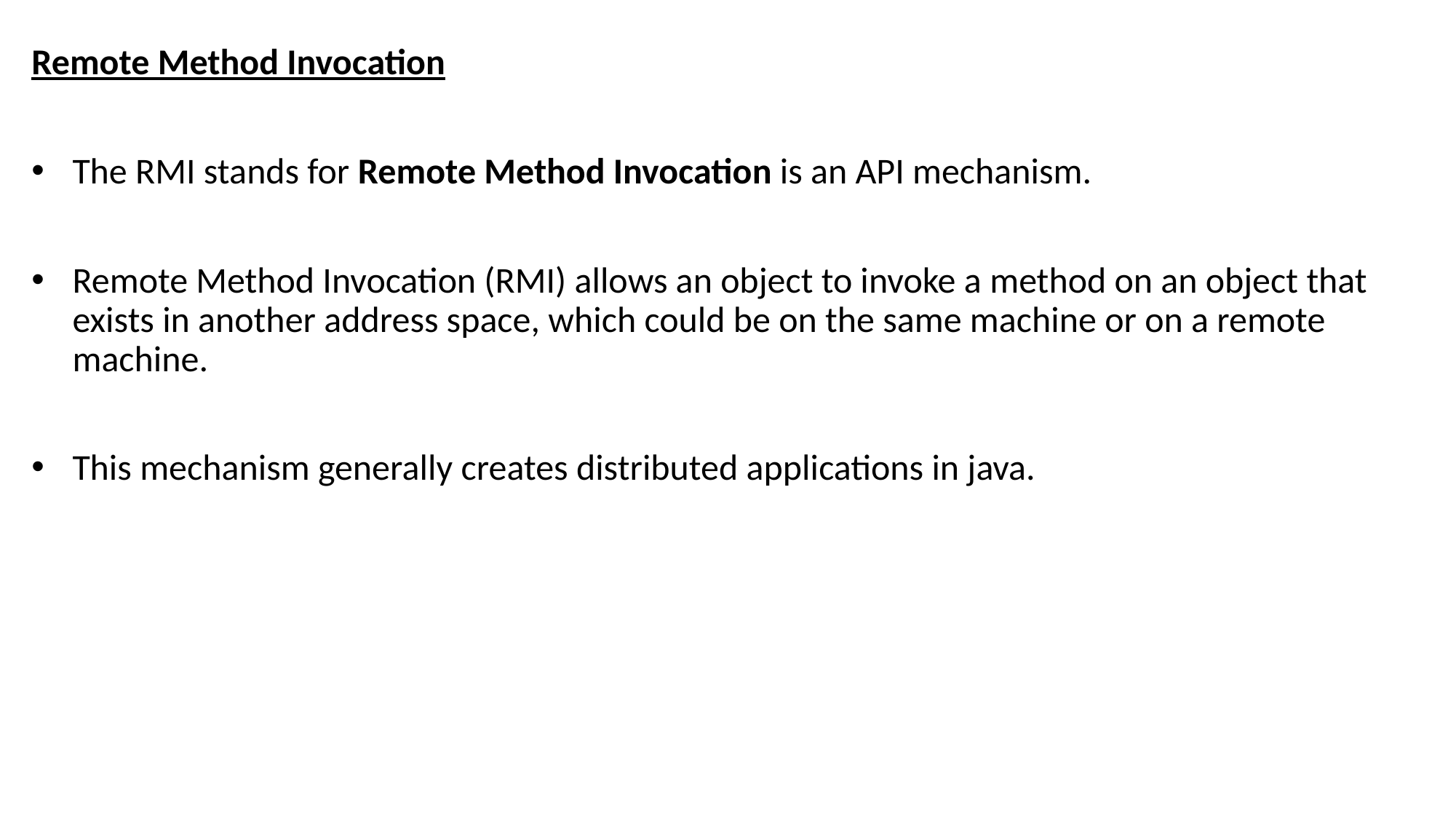

Remote Method Invocation

The RMI stands for Remote Method Invocation is an API mechanism.

Remote Method Invocation (RMI) allows an object to invoke a method on an object that exists in another address space, which could be on the same machine or on a remote machine.

This mechanism generally creates distributed applications in java.